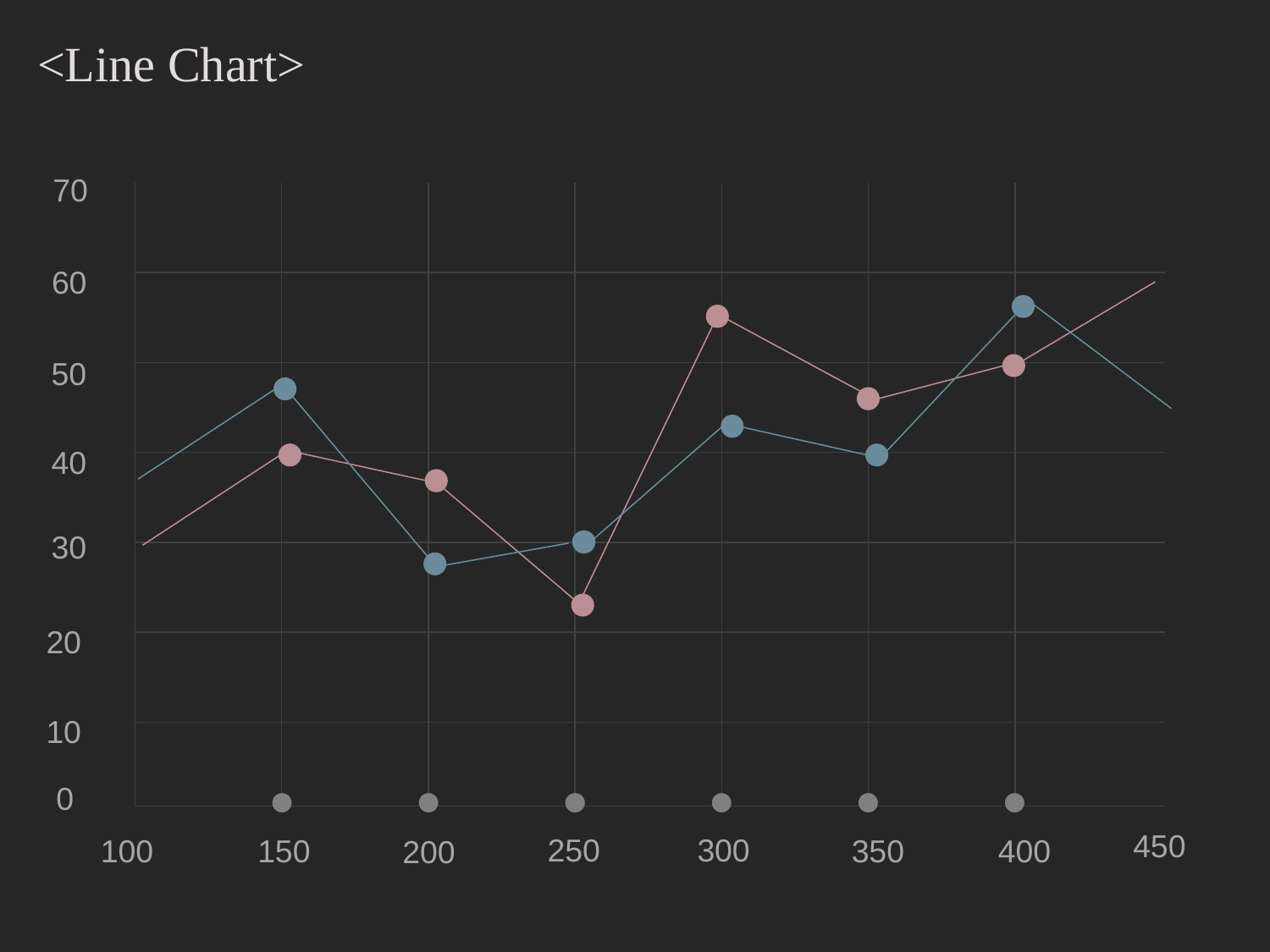

<Line Chart>
 70
 60

 50

 40

 30

 20
 10
 0

 450
 250
 300
 100
 350
 400
 150
 200